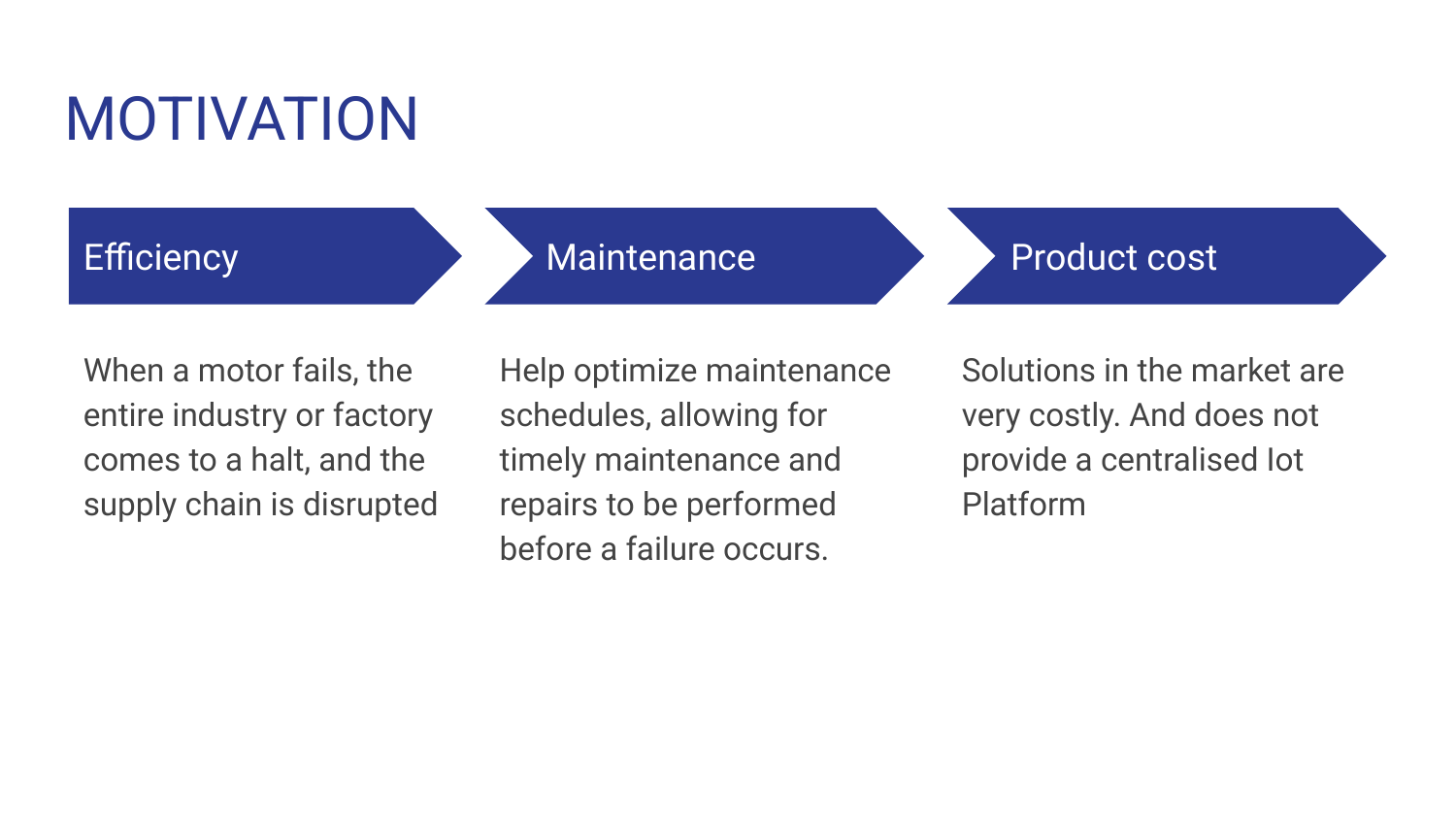

# MOTIVATION

Efficiency
Maintenance
Product cost
When a motor fails, the entire industry or factory comes to a halt, and the supply chain is disrupted
Help optimize maintenance schedules, allowing for timely maintenance and repairs to be performed before a failure occurs.
Solutions in the market are very costly. And does not provide a centralised Iot Platform